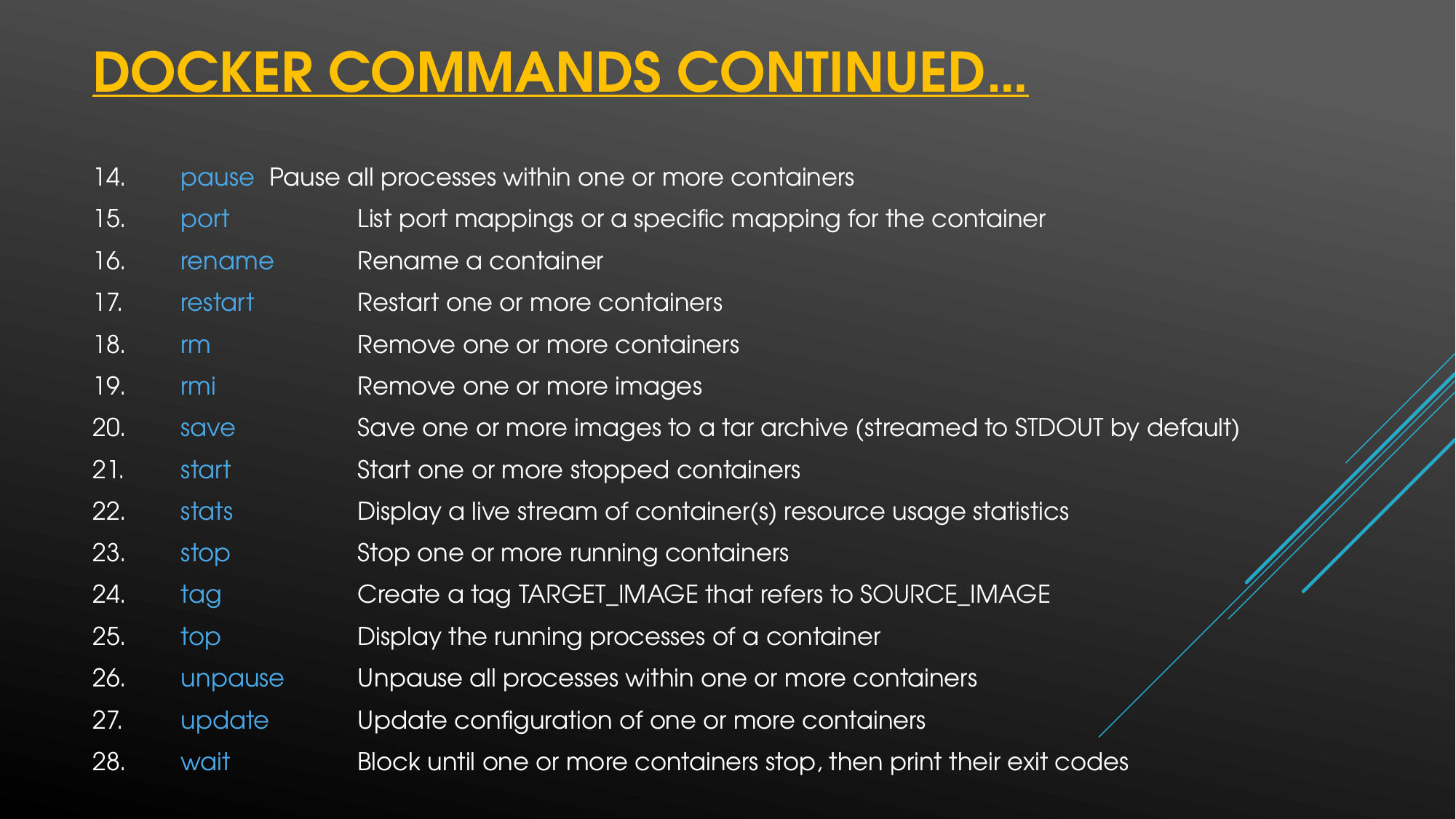

# Docker commands continued…
14.	pause		Pause all processes within one or more containers
15. 	port        		List port mappings or a specific mapping for the container
16. 	rename   	Rename a container
17. 	restart     	Restart one or more containers
18. 	rm          		Remove one or more containers
19. 	rmi         		Remove one or more images
20. 	save        	Save one or more images to a tar archive (streamed to STDOUT by default)
21. 	start       		Start one or more stopped containers
22. 	stats       		Display a live stream of container(s) resource usage statistics
23. 	stop        	Stop one or more running containers
24. 	tag         		Create a tag TARGET_IMAGE that refers to SOURCE_IMAGE
25. 	top         		Display the running processes of a container
26. 	unpause  	Unpause all processes within one or more containers
27. 	update		Update configuration of one or more containers
28. 	wait        	Block until one or more containers stop, then print their exit codes